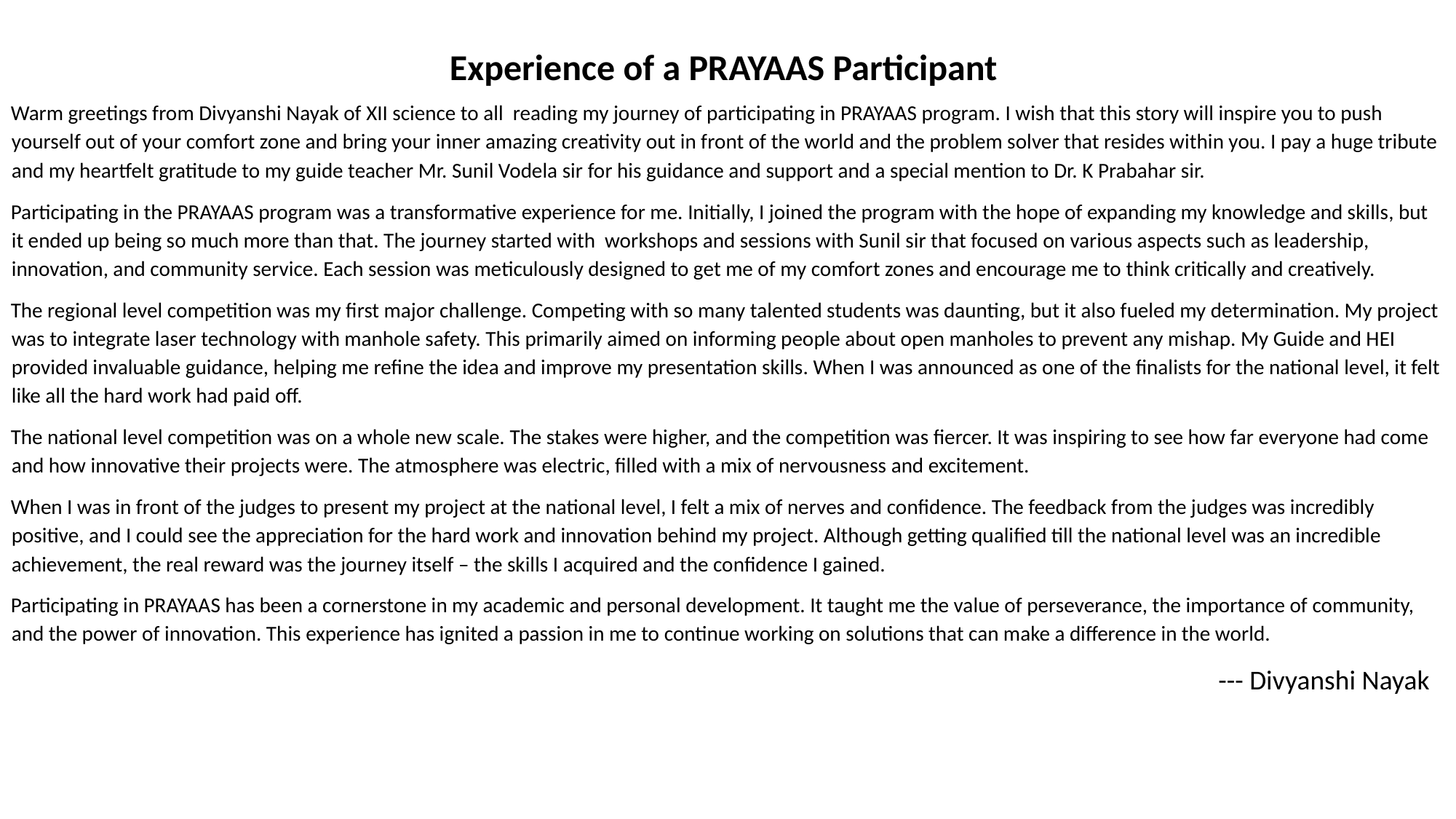

Experience of a PRAYAAS Participant
Warm greetings from Divyanshi Nayak of XII science to all  reading my journey of participating in PRAYAAS program. I wish that this story will inspire you to push yourself out of your comfort zone and bring your inner amazing creativity out in front of the world and the problem solver that resides within you. I pay a huge tribute and my heartfelt gratitude to my guide teacher Mr. Sunil Vodela sir for his guidance and support and a special mention to Dr. K Prabahar sir.
Participating in the PRAYAAS program was a transformative experience for me. Initially, I joined the program with the hope of expanding my knowledge and skills, but it ended up being so much more than that. The journey started with  workshops and sessions with Sunil sir that focused on various aspects such as leadership, innovation, and community service. Each session was meticulously designed to get me of my comfort zones and encourage me to think critically and creatively.
The regional level competition was my first major challenge. Competing with so many talented students was daunting, but it also fueled my determination. My project was to integrate laser technology with manhole safety. This primarily aimed on informing people about open manholes to prevent any mishap. My Guide and HEI provided invaluable guidance, helping me refine the idea and improve my presentation skills. When I was announced as one of the finalists for the national level, it felt like all the hard work had paid off.
The national level competition was on a whole new scale. The stakes were higher, and the competition was fiercer. It was inspiring to see how far everyone had come and how innovative their projects were. The atmosphere was electric, filled with a mix of nervousness and excitement.
When I was in front of the judges to present my project at the national level, I felt a mix of nerves and confidence. The feedback from the judges was incredibly positive, and I could see the appreciation for the hard work and innovation behind my project. Although getting qualified till the national level was an incredible achievement, the real reward was the journey itself – the skills I acquired and the confidence I gained.
Participating in PRAYAAS has been a cornerstone in my academic and personal development. It taught me the value of perseverance, the importance of community, and the power of innovation. This experience has ignited a passion in me to continue working on solutions that can make a difference in the world.
                                                                  								 --- Divyanshi Nayak